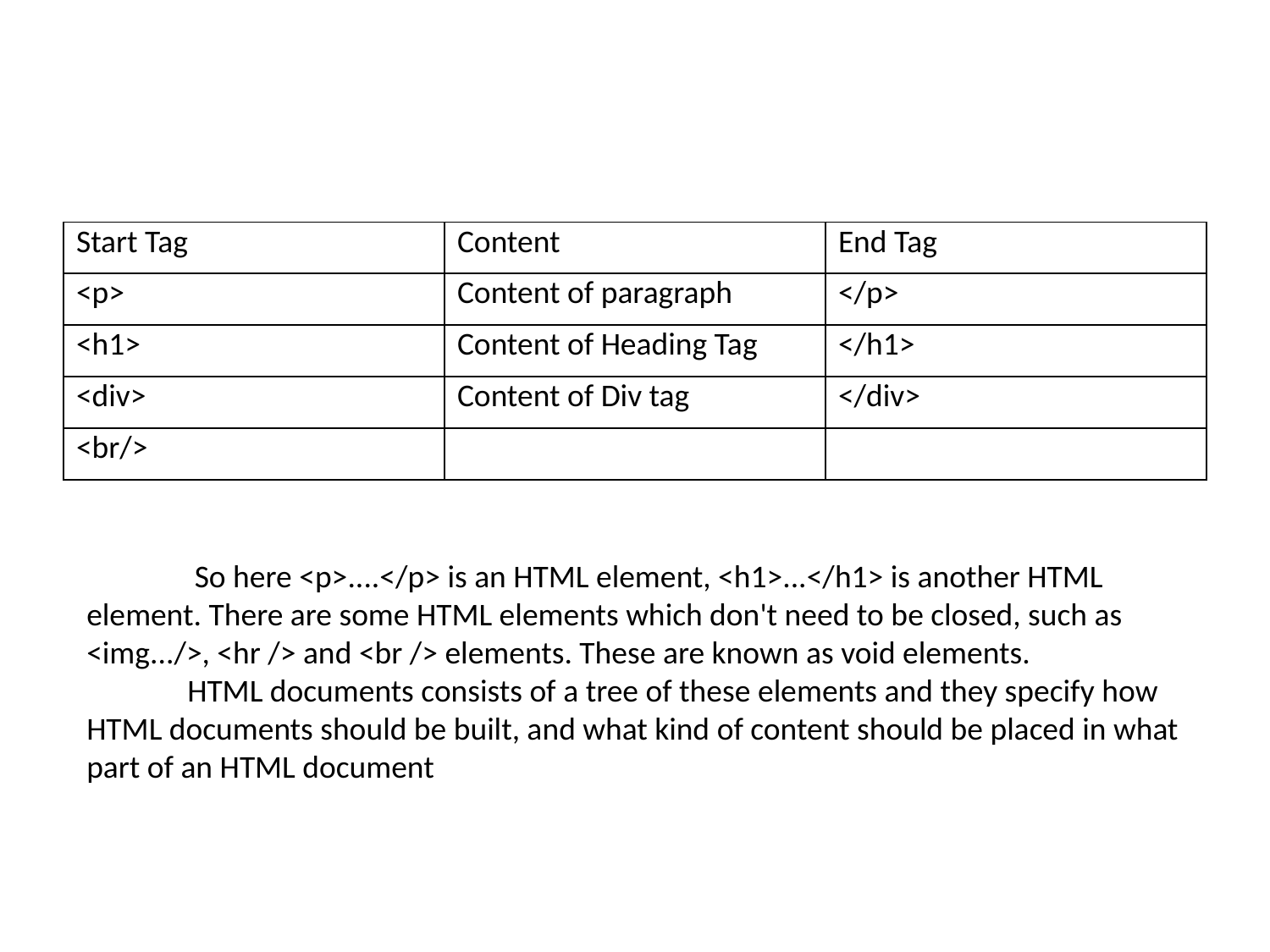

#
| Start Tag | Content | End Tag |
| --- | --- | --- |
| <p> | Content of paragraph | </p> |
| <h1> | Content of Heading Tag | </h1> |
| <div> | Content of Div tag | </div> |
| <br/> |  |  |
               So here <p>....</p> is an HTML element, <h1>...</h1> is another HTML element. There are some HTML elements which don't need to be closed, such as <img.../>, <hr /> and <br /> elements. These are known as void elements.
              HTML documents consists of a tree of these elements and they specify how HTML documents should be built, and what kind of content should be placed in what part of an HTML document